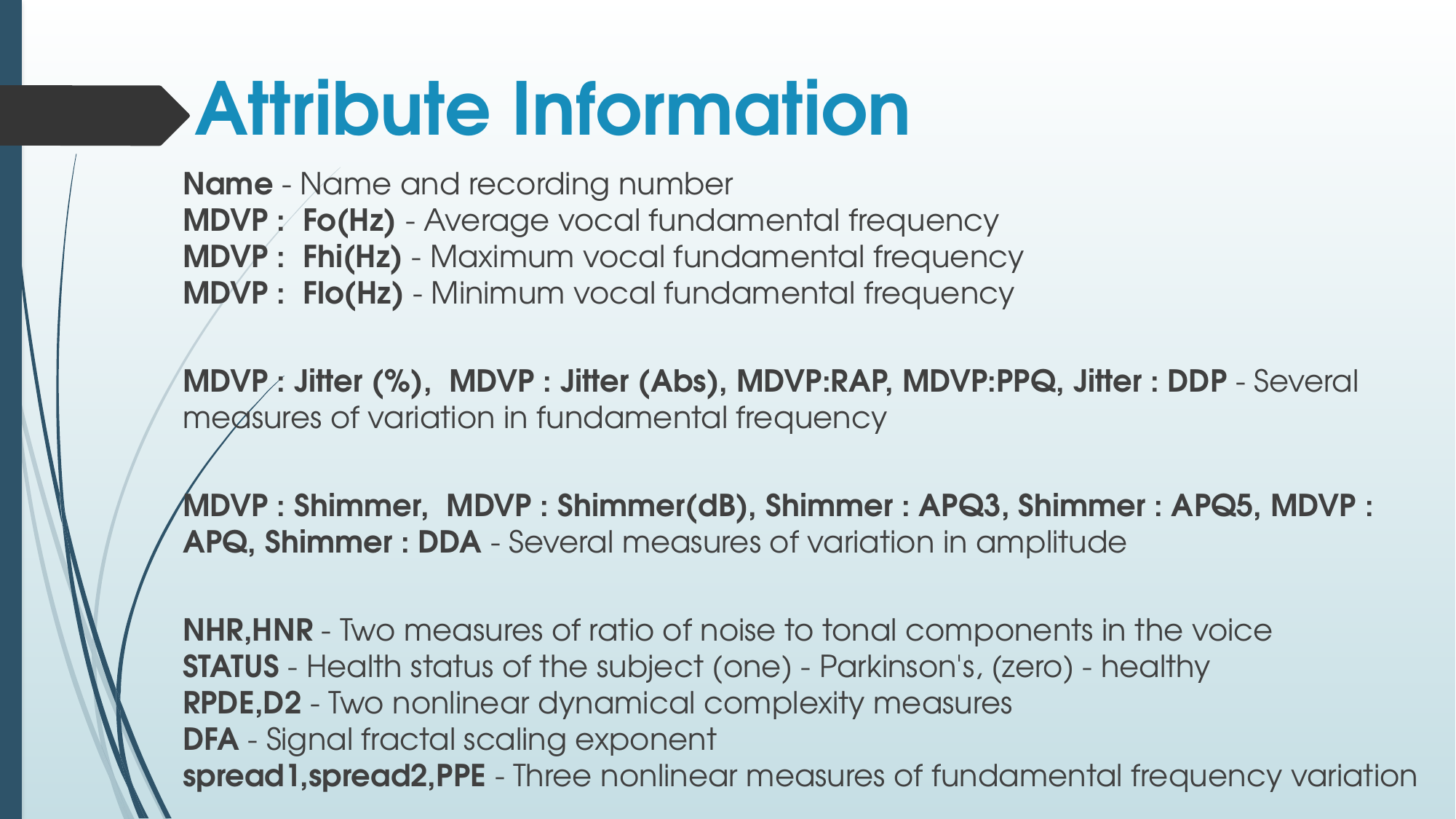

# Attribute Information
Name - Name and recording number 
MDVP :  Fo(Hz) - Average vocal fundamental frequency 
MDVP :  Fhi(Hz) - Maximum vocal fundamental frequency 
MDVP :  Flo(Hz) - Minimum vocal fundamental frequency
 
MDVP : Jitter (%),  MDVP : Jitter (Abs), MDVP:RAP, MDVP:PPQ, Jitter : DDP - Several measures of variation in fundamental frequency
 
MDVP : Shimmer,  MDVP : Shimmer(dB), Shimmer : APQ3, Shimmer : APQ5, MDVP : APQ, Shimmer : DDA - Several measures of variation in amplitude
NHR,HNR - Two measures of ratio of noise to tonal components in the voice 
STATUS - Health status of the subject (one) - Parkinson's, (zero) - healthy 
RPDE,D2 - Two nonlinear dynamical complexity measures 
DFA - Signal fractal scaling exponent 
spread1,spread2,PPE - Three nonlinear measures of fundamental frequency variation